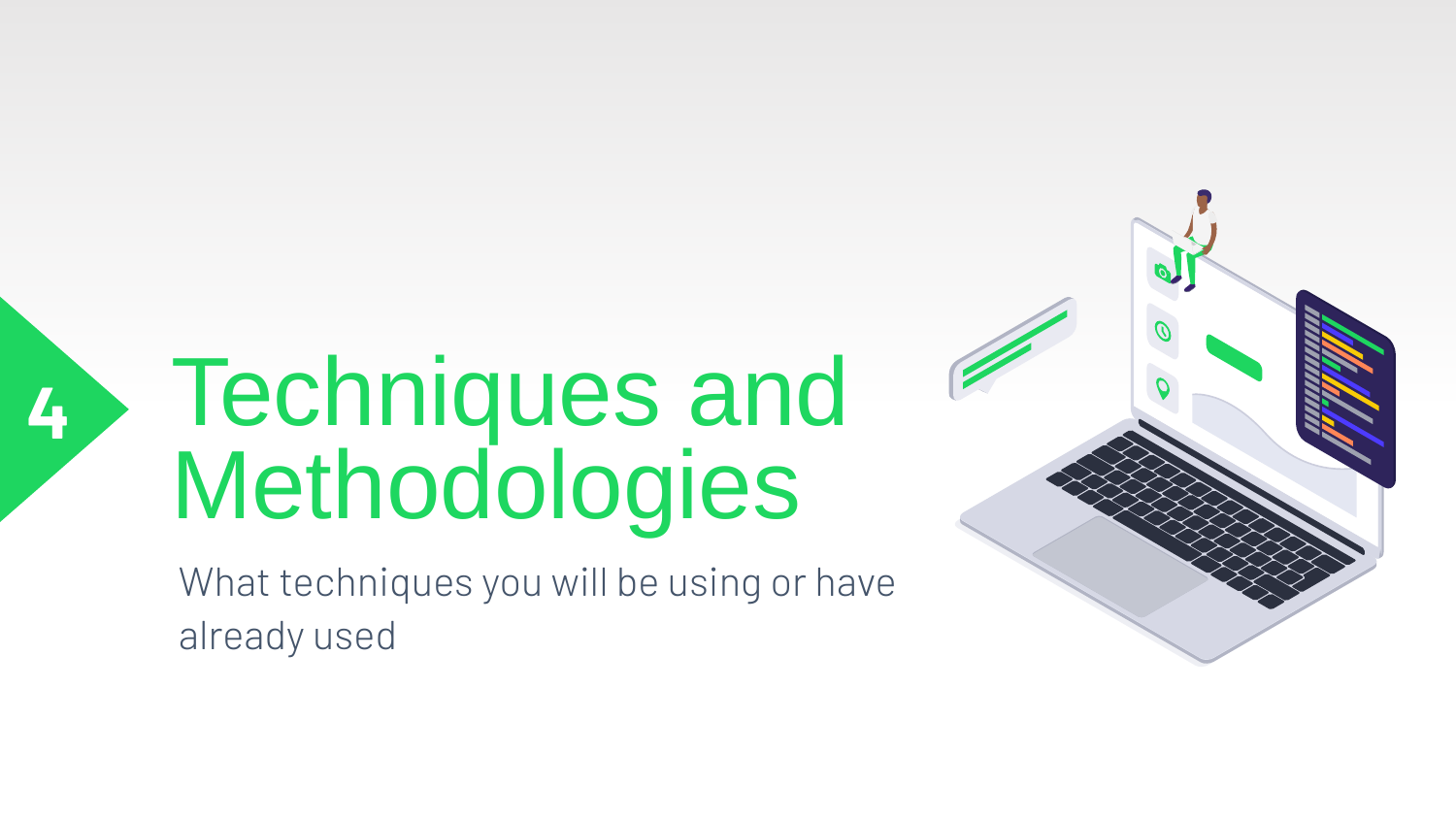

# Techniques and Methodologies
4
What techniques you will be using or have already used